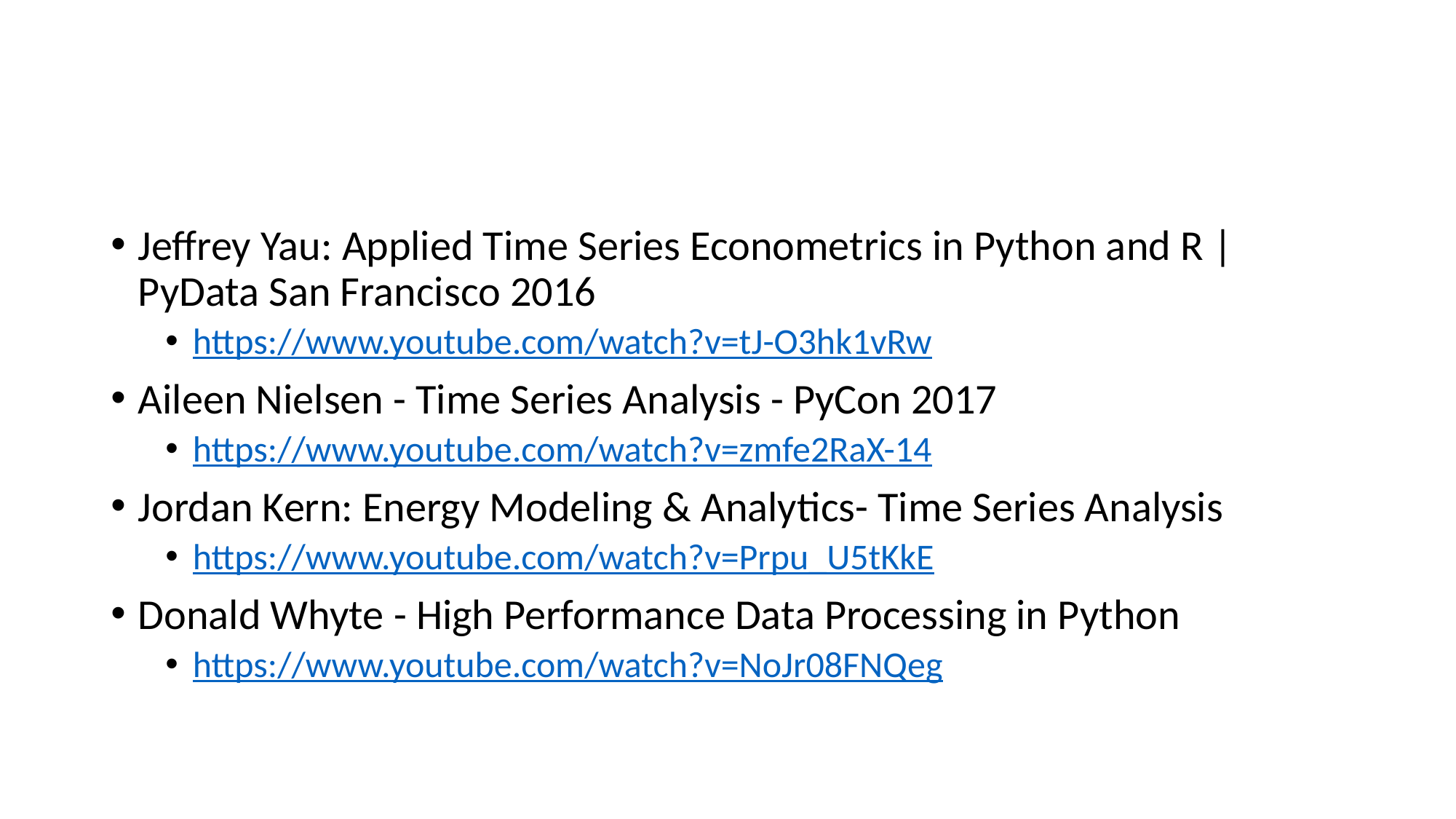

#
Jeffrey Yau: Applied Time Series Econometrics in Python and R | PyData San Francisco 2016
https://www.youtube.com/watch?v=tJ-O3hk1vRw
Aileen Nielsen - Time Series Analysis - PyCon 2017
https://www.youtube.com/watch?v=zmfe2RaX-14
Jordan Kern: Energy Modeling & Analytics- Time Series Analysis
https://www.youtube.com/watch?v=Prpu_U5tKkE
Donald Whyte - High Performance Data Processing in Python
https://www.youtube.com/watch?v=NoJr08FNQeg